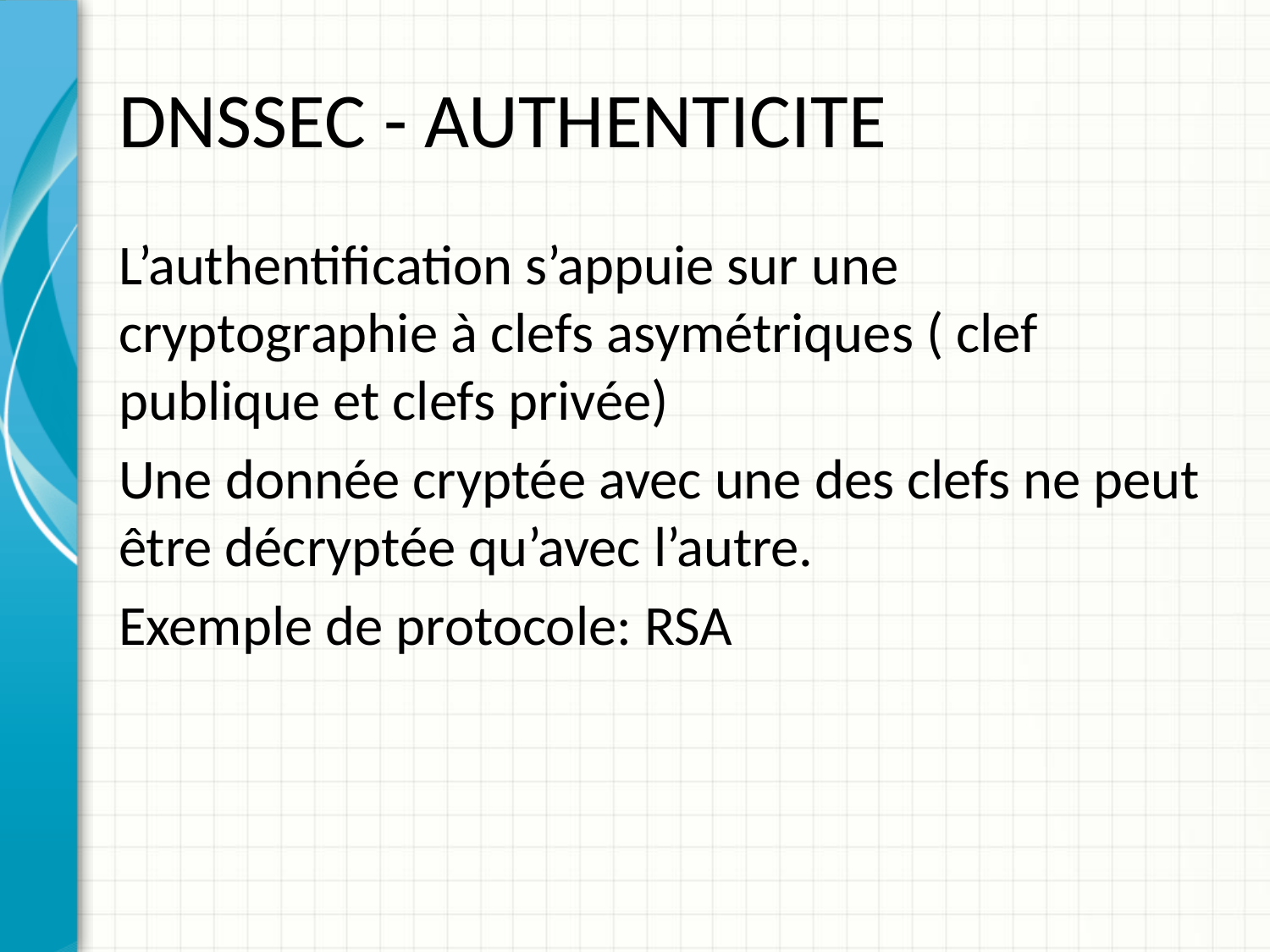

# DNSSEC - AUTHENTICITE
L’authentification s’appuie sur une cryptographie à clefs asymétriques ( clef publique et clefs privée)
Une donnée cryptée avec une des clefs ne peut être décryptée qu’avec l’autre.
Exemple de protocole: RSA